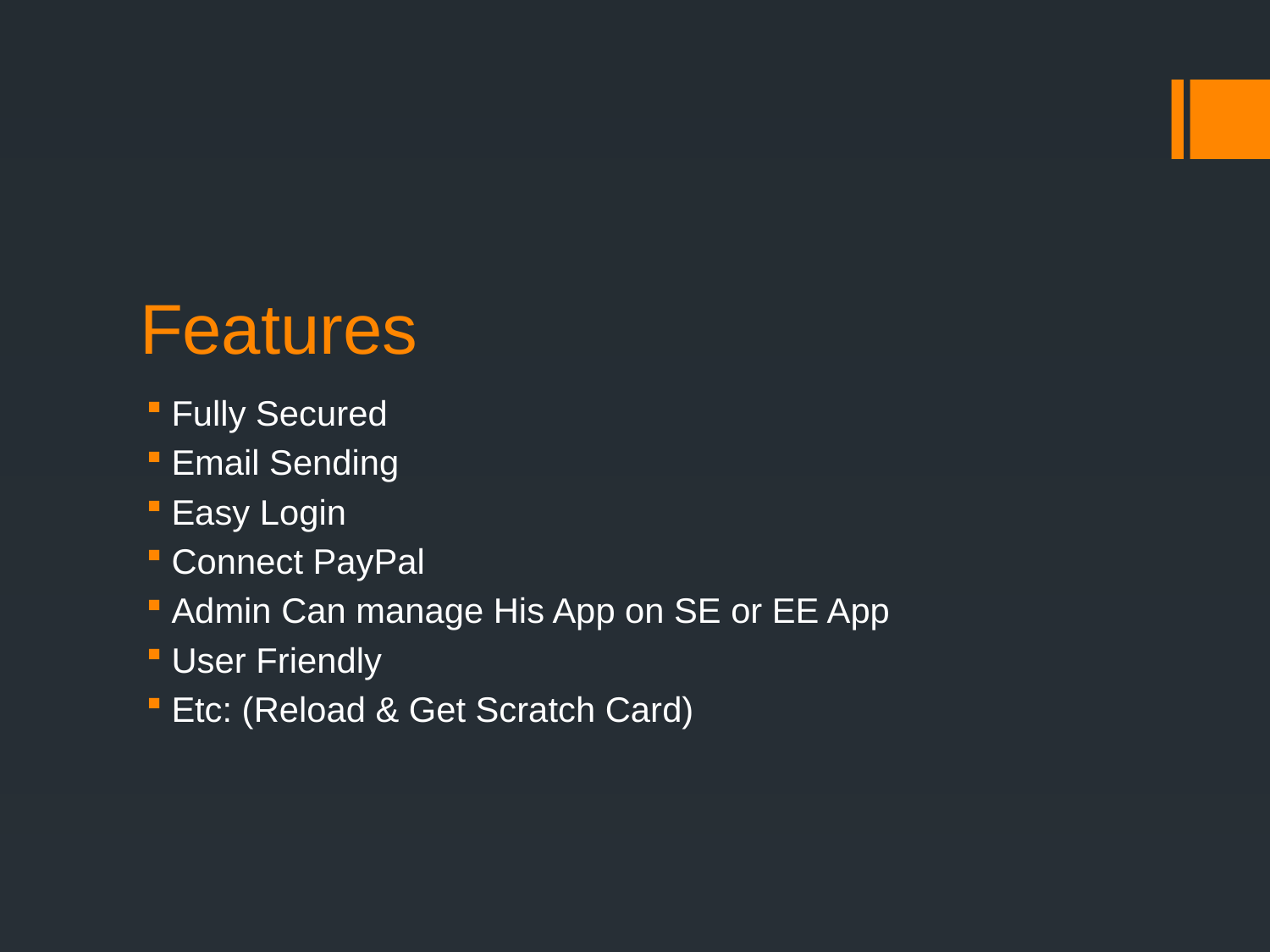

# Features
Fully Secured
Email Sending
Easy Login
Connect PayPal
Admin Can manage His App on SE or EE App
User Friendly
Etc: (Reload & Get Scratch Card)